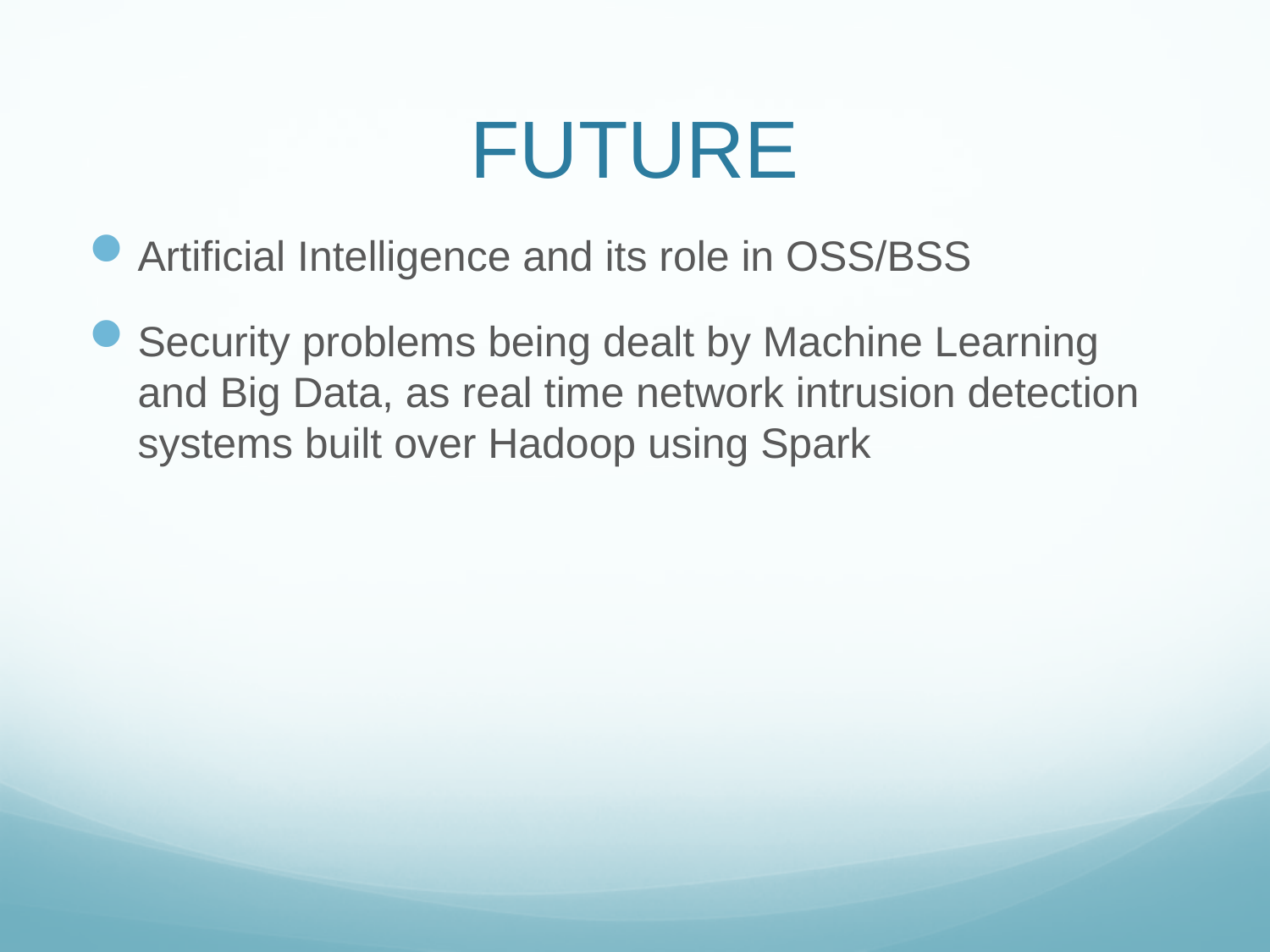

# FUTURE
Artificial Intelligence and its role in OSS/BSS
Security problems being dealt by Machine Learning and Big Data, as real time network intrusion detection systems built over Hadoop using Spark